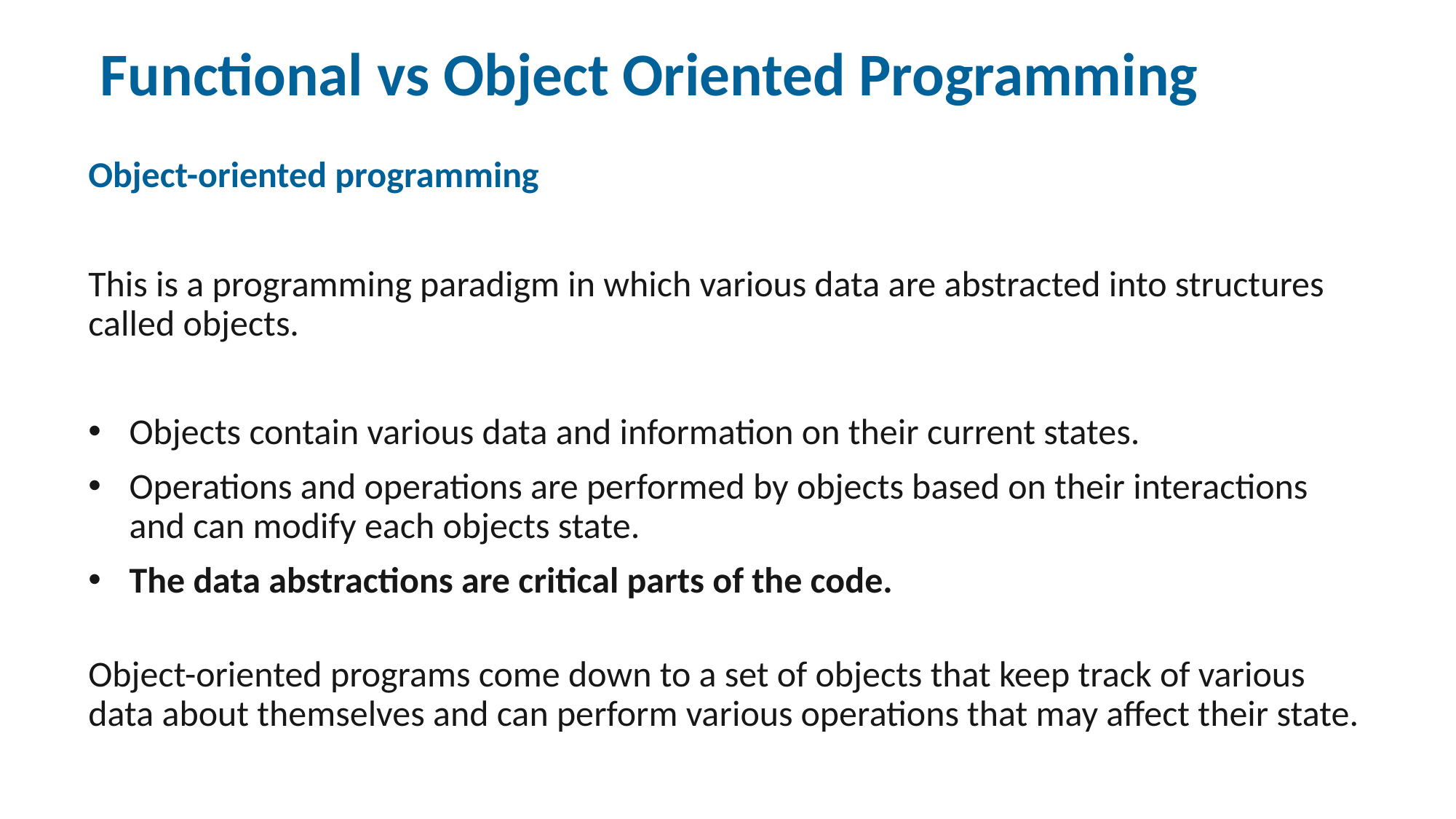

# Functional vs Object Oriented Programming
Object-oriented programming

This is a programming paradigm in which various data are abstracted into structures called objects.

Objects contain various data and information on their current states.
Operations and operations are performed by objects based on their interactions and can modify each objects state.
The data abstractions are critical parts of the code.
Object-oriented programs come down to a set of objects that keep track of various data about themselves and can perform various operations that may affect their state.